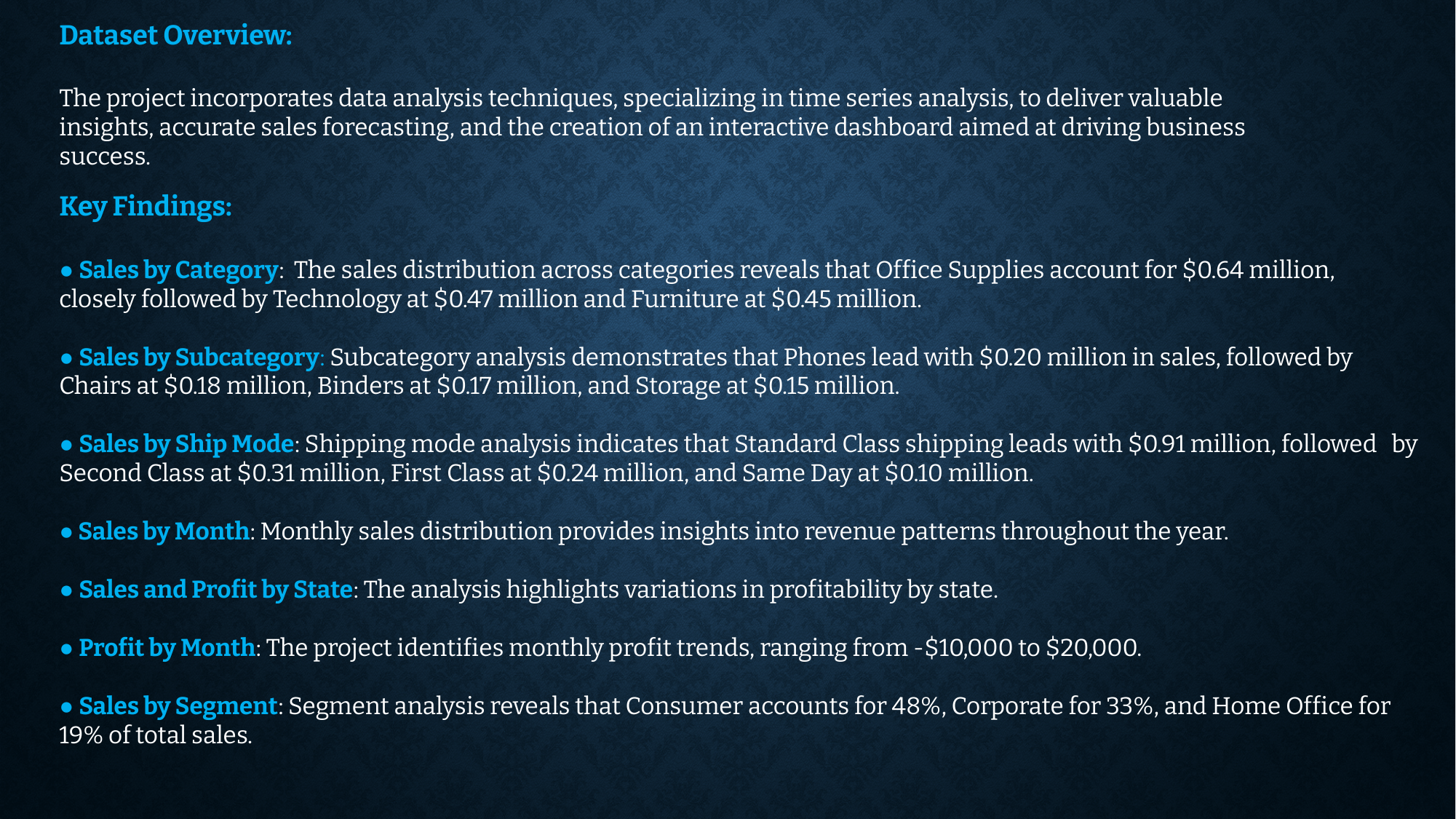

Dataset Overview:

The project incorporates data analysis techniques, specializing in time series analysis, to deliver valuable insights, accurate sales forecasting, and the creation of an interactive dashboard aimed at driving business success.

Key Findings:

● Sales by Category:  The sales distribution across categories reveals that Office Supplies account for $0.64 million,          closely followed by Technology at $0.47 million and Furniture at $0.45 million.

● Sales by Subcategory: Subcategory analysis demonstrates that Phones lead with $0.20 million in sales, followed by Chairs at $0.18 million, Binders at $0.17 million, and Storage at $0.15 million.

● Sales by Ship Mode: Shipping mode analysis indicates that Standard Class shipping leads with $0.91 million, followed   by Second Class at $0.31 million, First Class at $0.24 million, and Same Day at $0.10 million.

● Sales by Month: Monthly sales distribution provides insights into revenue patterns throughout the year.

● Sales and Profit by State: The analysis highlights variations in profitability by state.

● Profit by Month: The project identifies monthly profit trends, ranging from -$10,000 to $20,000.

● Sales by Segment: Segment analysis reveals that Consumer accounts for 48%, Corporate for 33%, and Home Office for 19% of total sales.